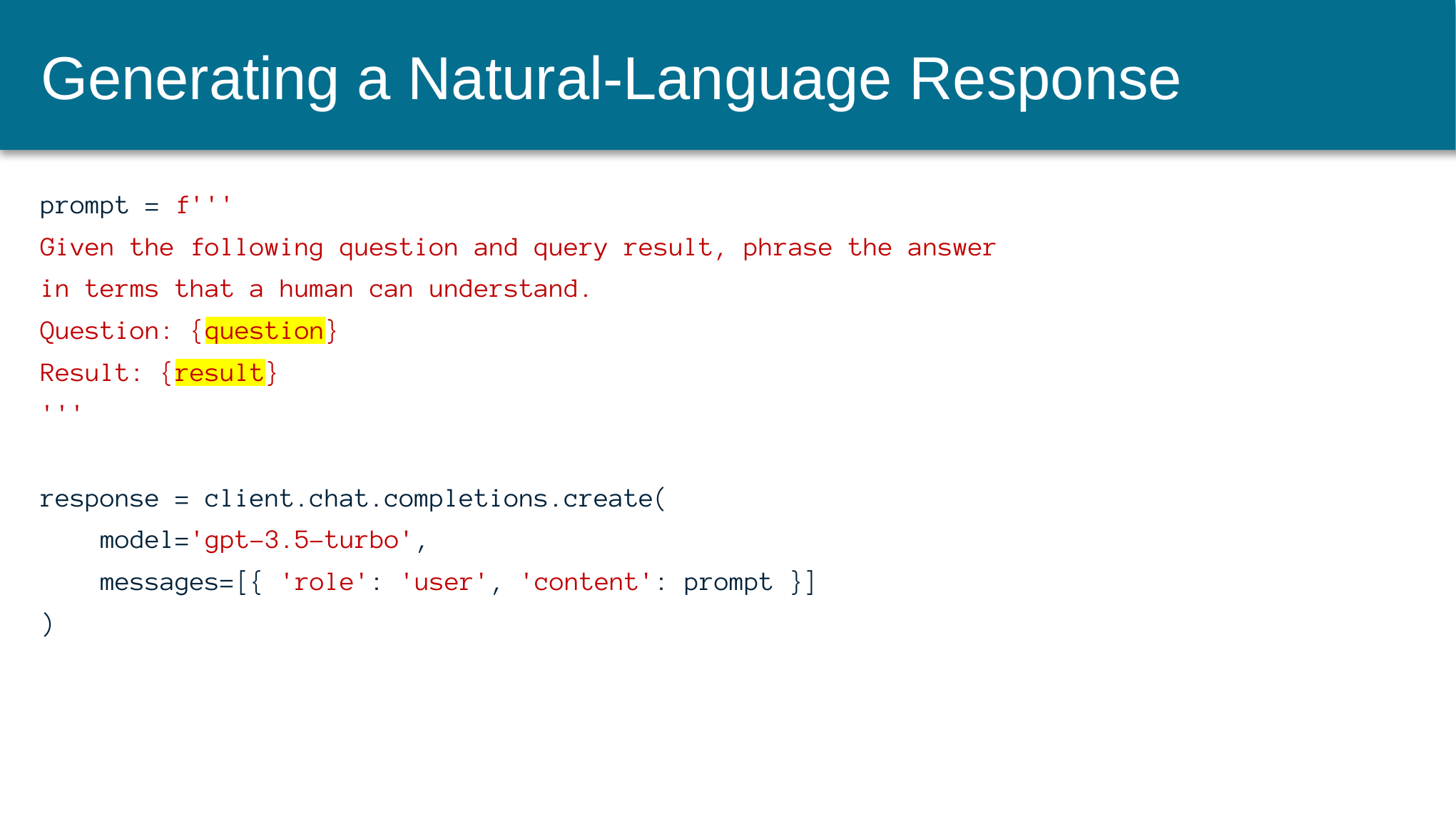

# Generating a Natural-Language Response
prompt = f'''
Given the following question and query result, phrase the answer
in terms that a human can understand.
Question: {question}
Result: {result}
'''

response = client.chat.completions.create(
    model='gpt-3.5-turbo',
    messages=[{ 'role': 'user', 'content': prompt }]
)